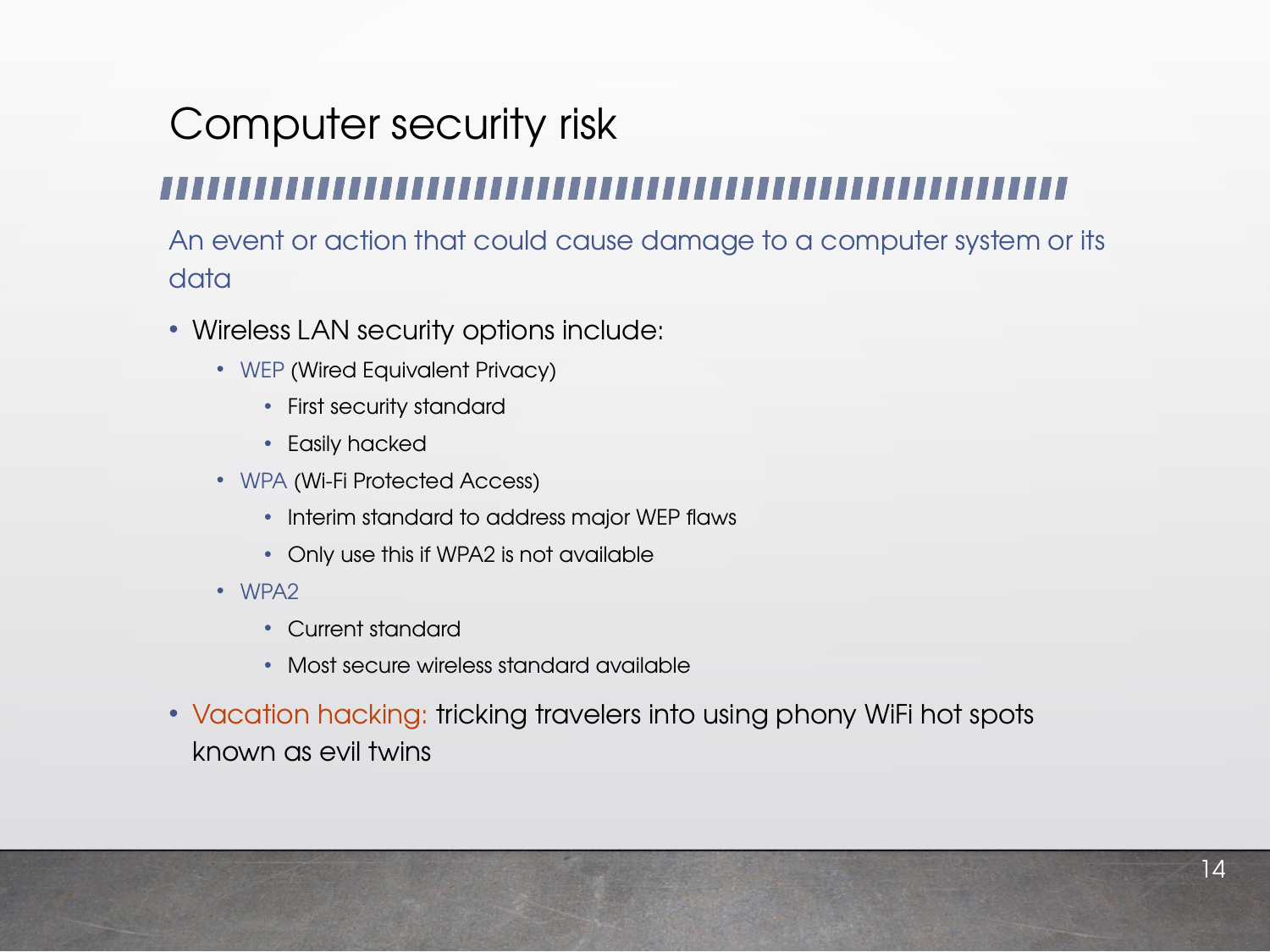

# Computer security risk
An event or action that could cause damage to a computer system or its data
Wireless LAN security options include:
WEP (Wired Equivalent Privacy)
First security standard
Easily hacked
WPA (Wi-Fi Protected Access)
Interim standard to address major WEP flaws
Only use this if WPA2 is not available
WPA2
Current standard
Most secure wireless standard available
Vacation hacking: tricking travelers into using phony WiFi hot spots known as evil twins